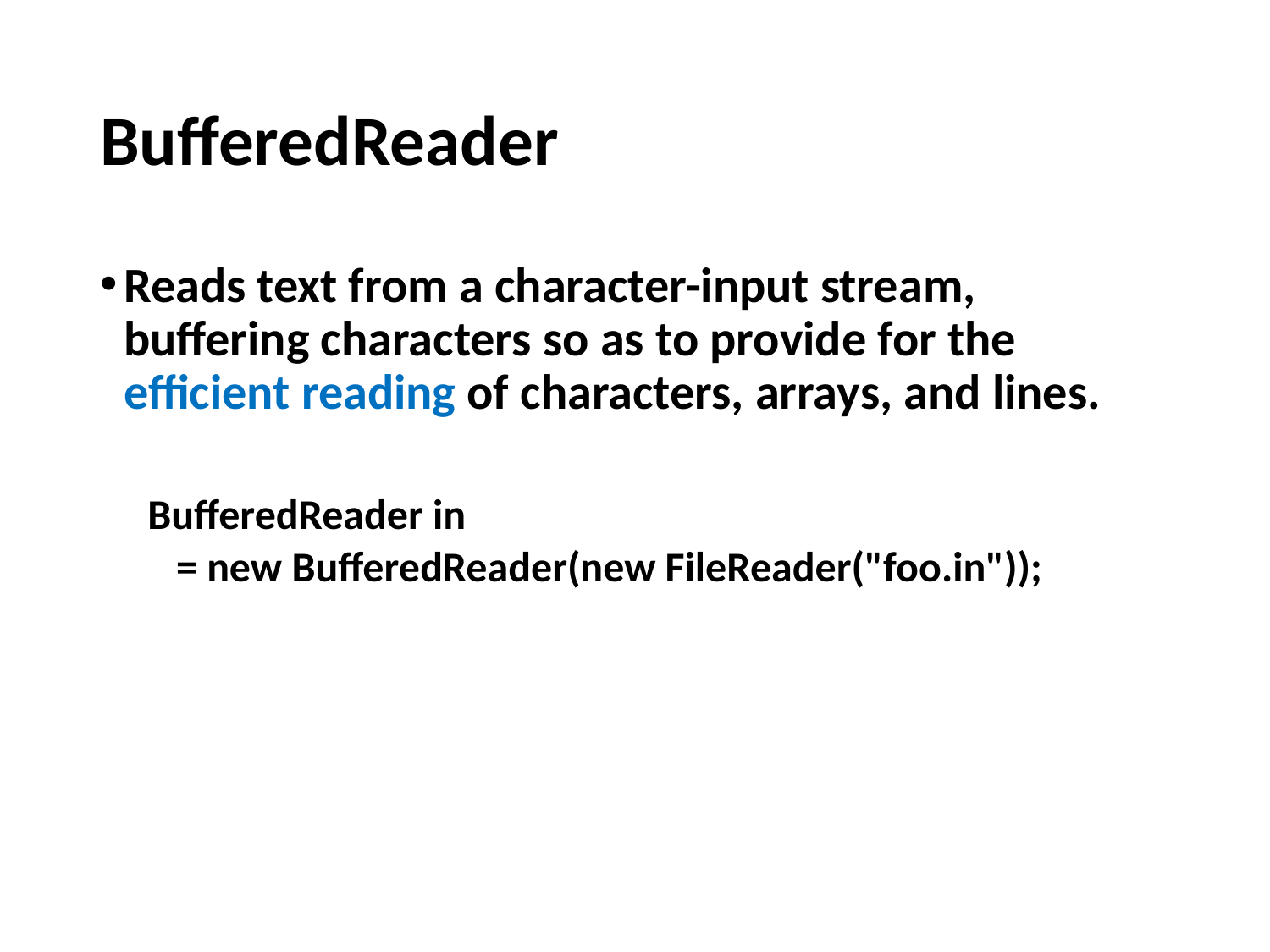

# BufferedReader
Reads text from a character-input stream, buffering characters so as to provide for the efficient reading of characters, arrays, and lines.

BufferedReader in
   = new BufferedReader(new FileReader("foo.in"));